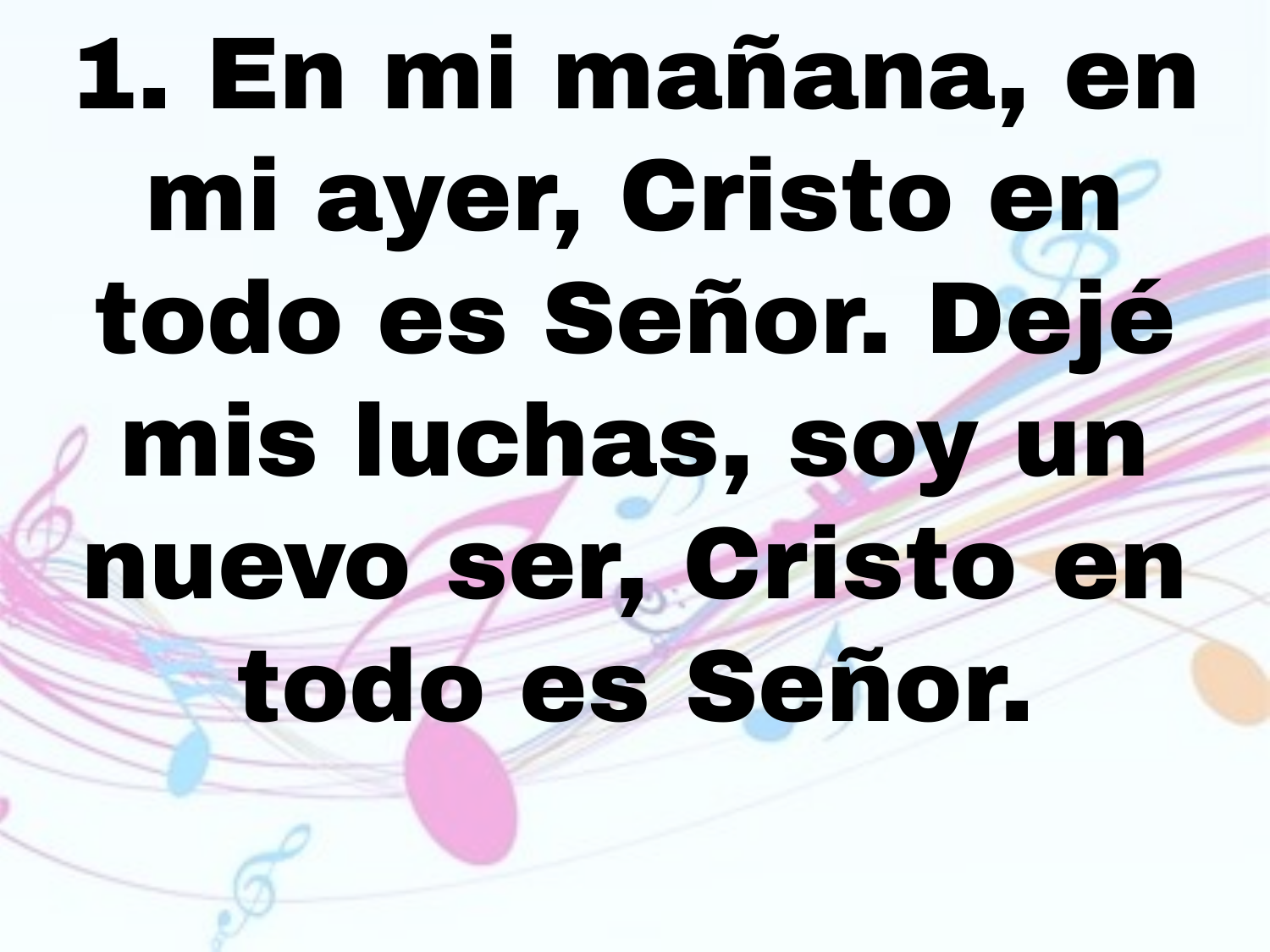

1. En mi mañana, en mi ayer, Cristo en todo es Señor. Dejé mis luchas, soy un nuevo ser, Cristo en todo es Señor.